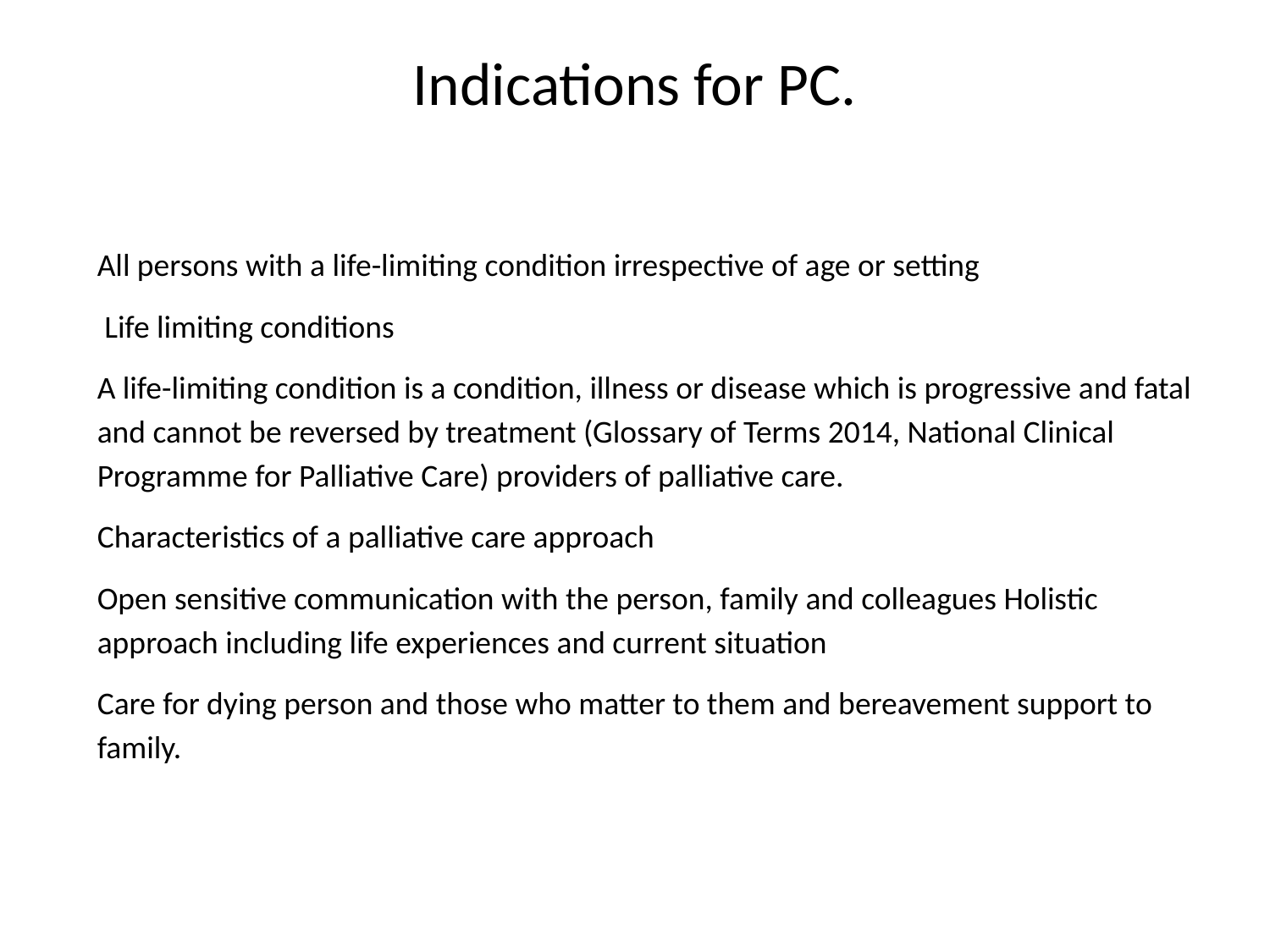

# Indications for PC.
All persons with a life-limiting condition irrespective of age or setting
 Life limiting conditions
A life-limiting condition is a condition, illness or disease which is progressive and fatal and cannot be reversed by treatment (Glossary of Terms 2014, National Clinical Programme for Palliative Care) providers of palliative care.
Characteristics of a palliative care approach
Open sensitive communication with the person, family and colleagues Holistic approach including life experiences and current situation
Care for dying person and those who matter to them and bereavement support to family.